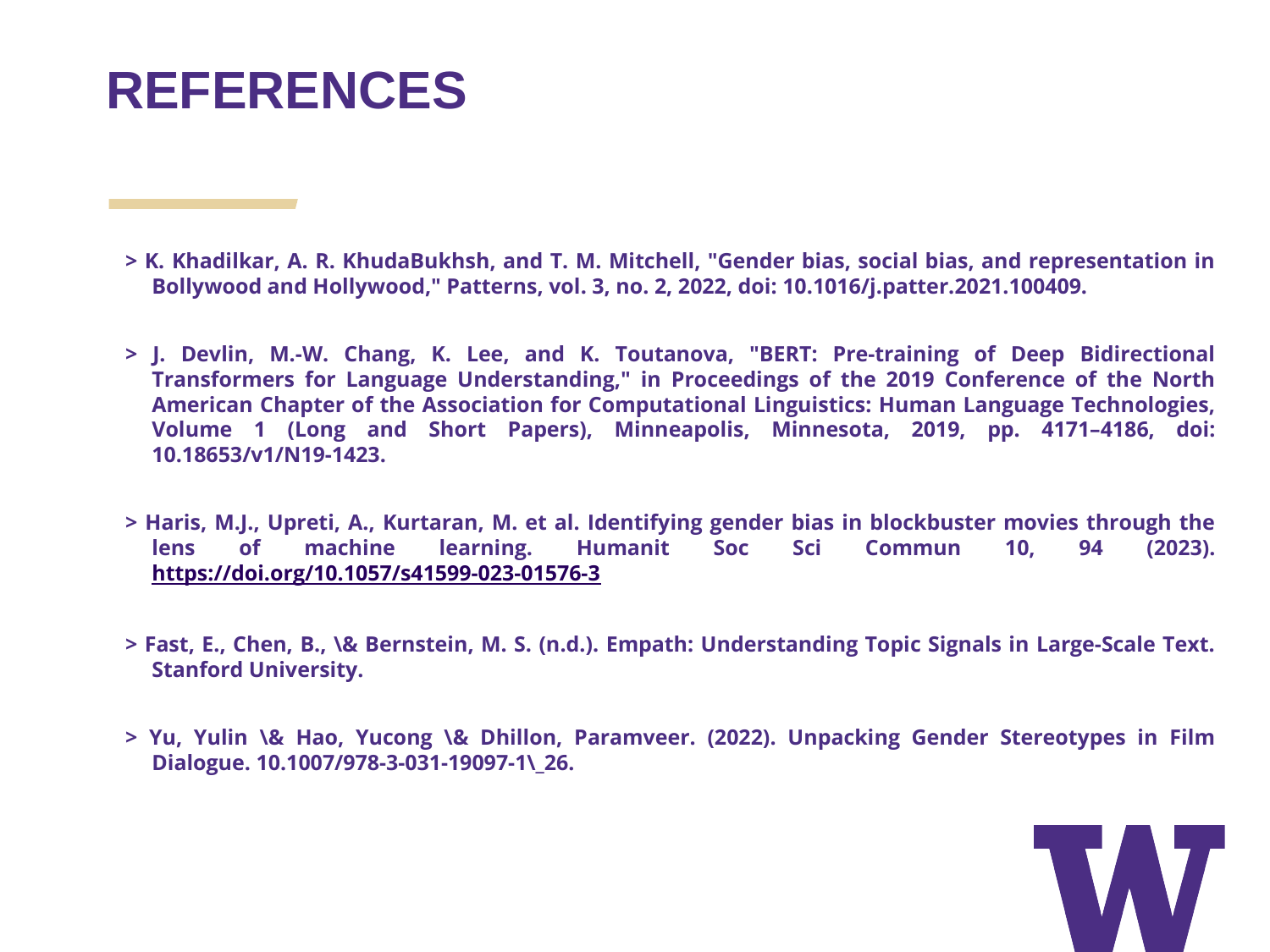

# REFERENCES

> K. Khadilkar, A. R. KhudaBukhsh, and T. M. Mitchell, "Gender bias, social bias, and representation in Bollywood and Hollywood," Patterns, vol. 3, no. 2, 2022, doi: 10.1016/j.patter.2021.100409.

> J. Devlin, M.-W. Chang, K. Lee, and K. Toutanova, "BERT: Pre-training of Deep Bidirectional Transformers for Language Understanding," in Proceedings of the 2019 Conference of the North American Chapter of the Association for Computational Linguistics: Human Language Technologies, Volume 1 (Long and Short Papers), Minneapolis, Minnesota, 2019, pp. 4171–4186, doi: 10.18653/v1/N19-1423.

> Haris, M.J., Upreti, A., Kurtaran, M. et al. Identifying gender bias in blockbuster movies through the lens of machine learning. Humanit Soc Sci Commun 10, 94 (2023). https://doi.org/10.1057/s41599-023-01576-3

> Fast, E., Chen, B., \& Bernstein, M. S. (n.d.). Empath: Understanding Topic Signals in Large-Scale Text. Stanford University.

> Yu, Yulin \& Hao, Yucong \& Dhillon, Paramveer. (2022). Unpacking Gender Stereotypes in Film Dialogue. 10.1007/978-3-031-19097-1\_26.